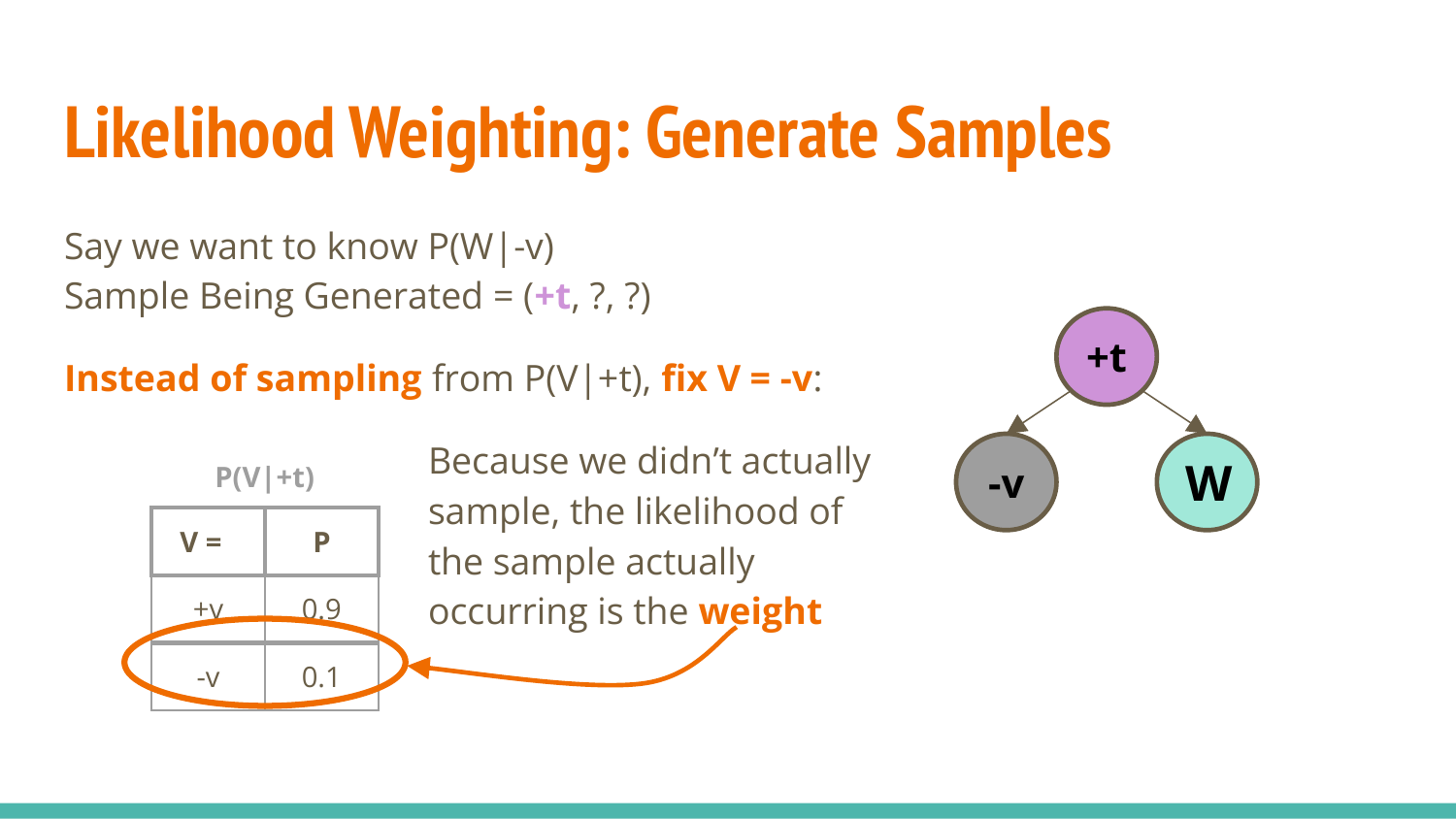

# Likelihood Weighting: Generate Samples

Say we want to know P(W|-v)
Sample Being Generated = (+t, ?, ?)
Instead of sampling from P(V|+t), fix V = -v:
Because we didn’t actually sample, the likelihood of the sample actually occurring is the weight

+t
-v
W
P(V|+t)
| V = | P |
| --- | --- |
| +v | 0.9 |
| -v | 0.1 |